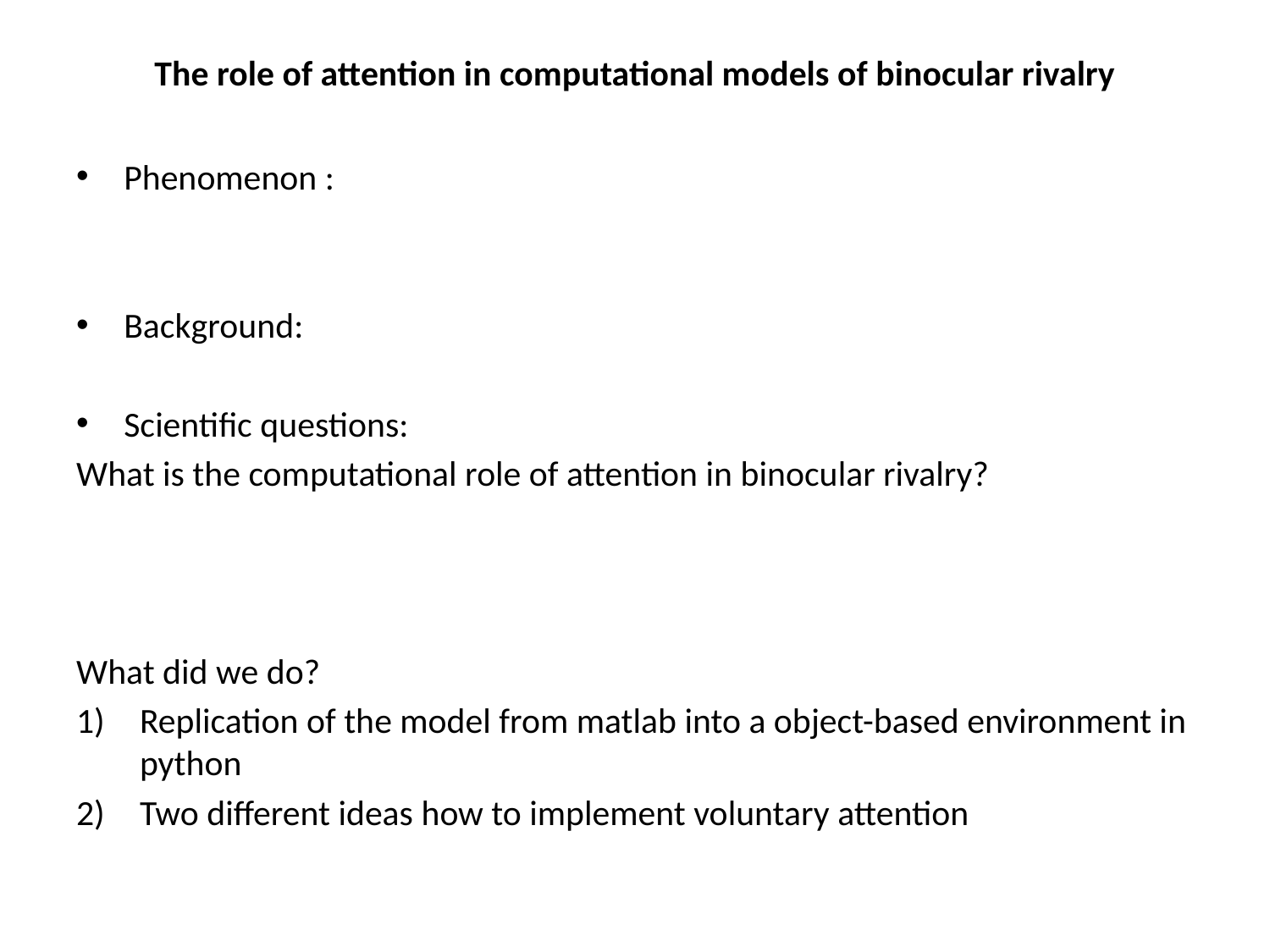

# The role of attention in computational models of binocular rivalry
Phenomenon :

Background:

Scientific questions:
What is the computational role of attention in binocular rivalry?

What did we do?
Replication of the model from matlab into a object-based environment in python
Two different ideas how to implement voluntary attention